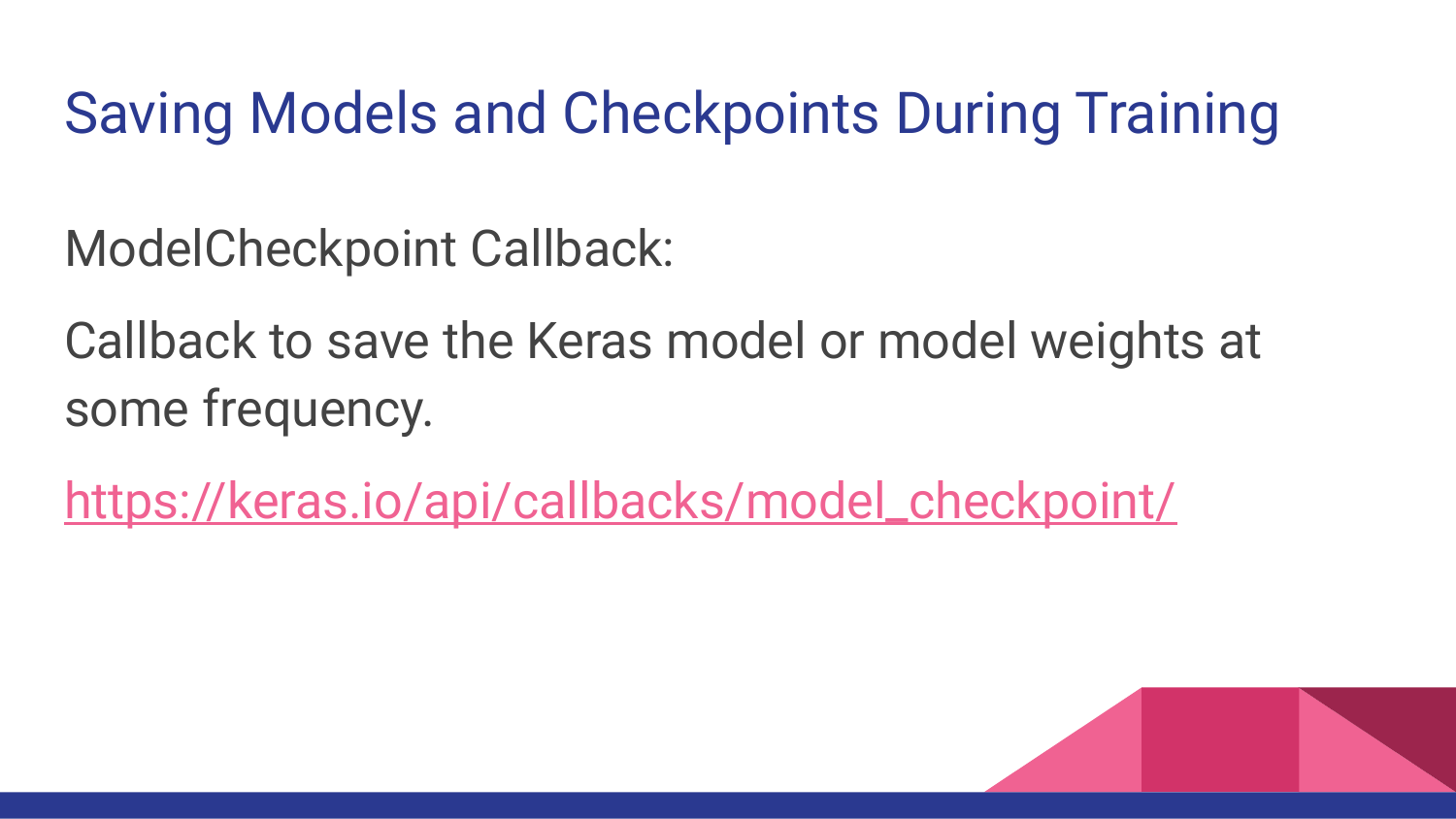

# Saving Models and Checkpoints During Training
ModelCheckpoint Callback:
Callback to save the Keras model or model weights at some frequency.
https://keras.io/api/callbacks/model_checkpoint/